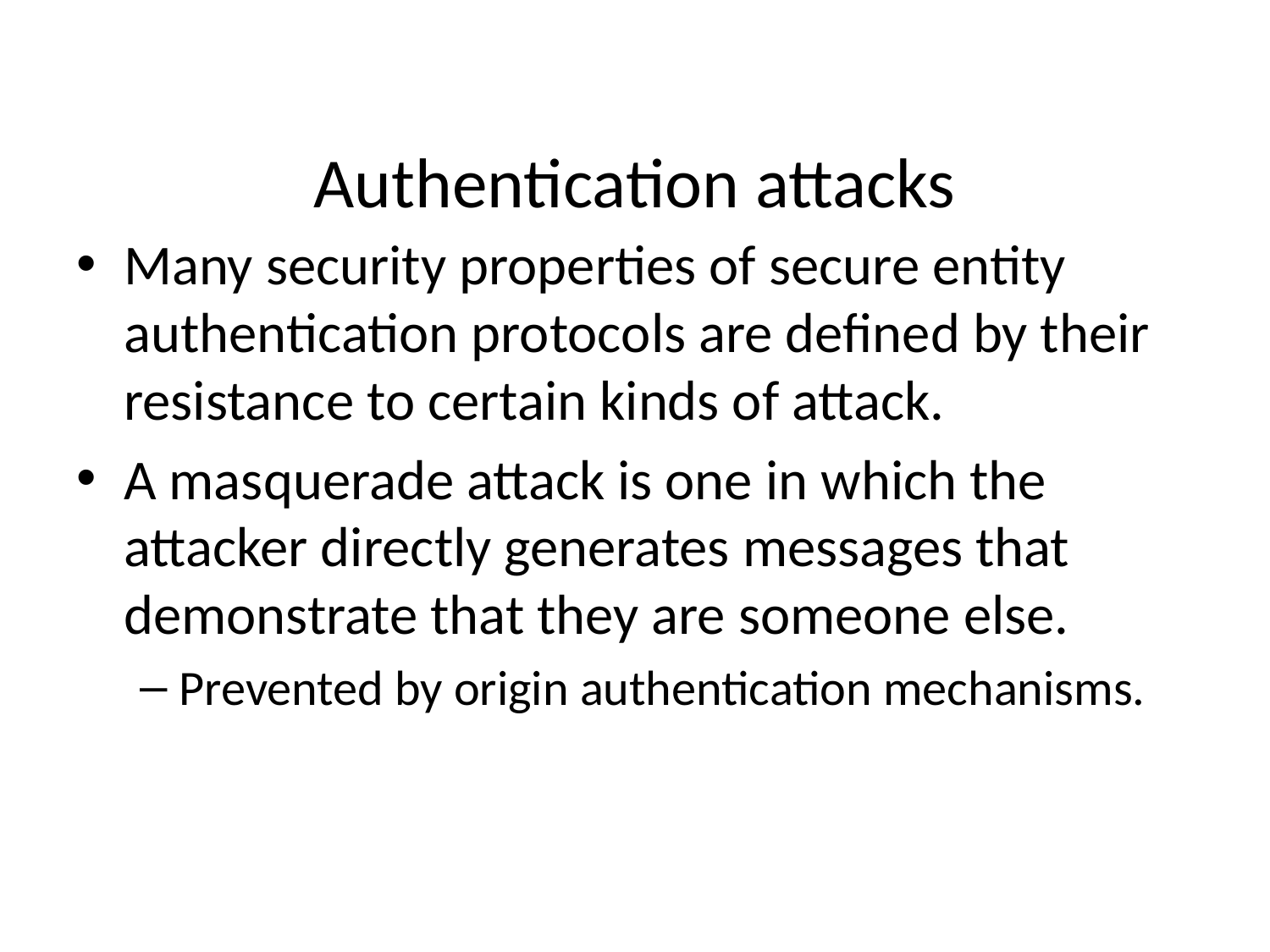

# Authentication attacks
Many security properties of secure entity authentication protocols are defined by their resistance to certain kinds of attack.
A masquerade attack is one in which the attacker directly generates messages that demonstrate that they are someone else.
Prevented by origin authentication mechanisms.